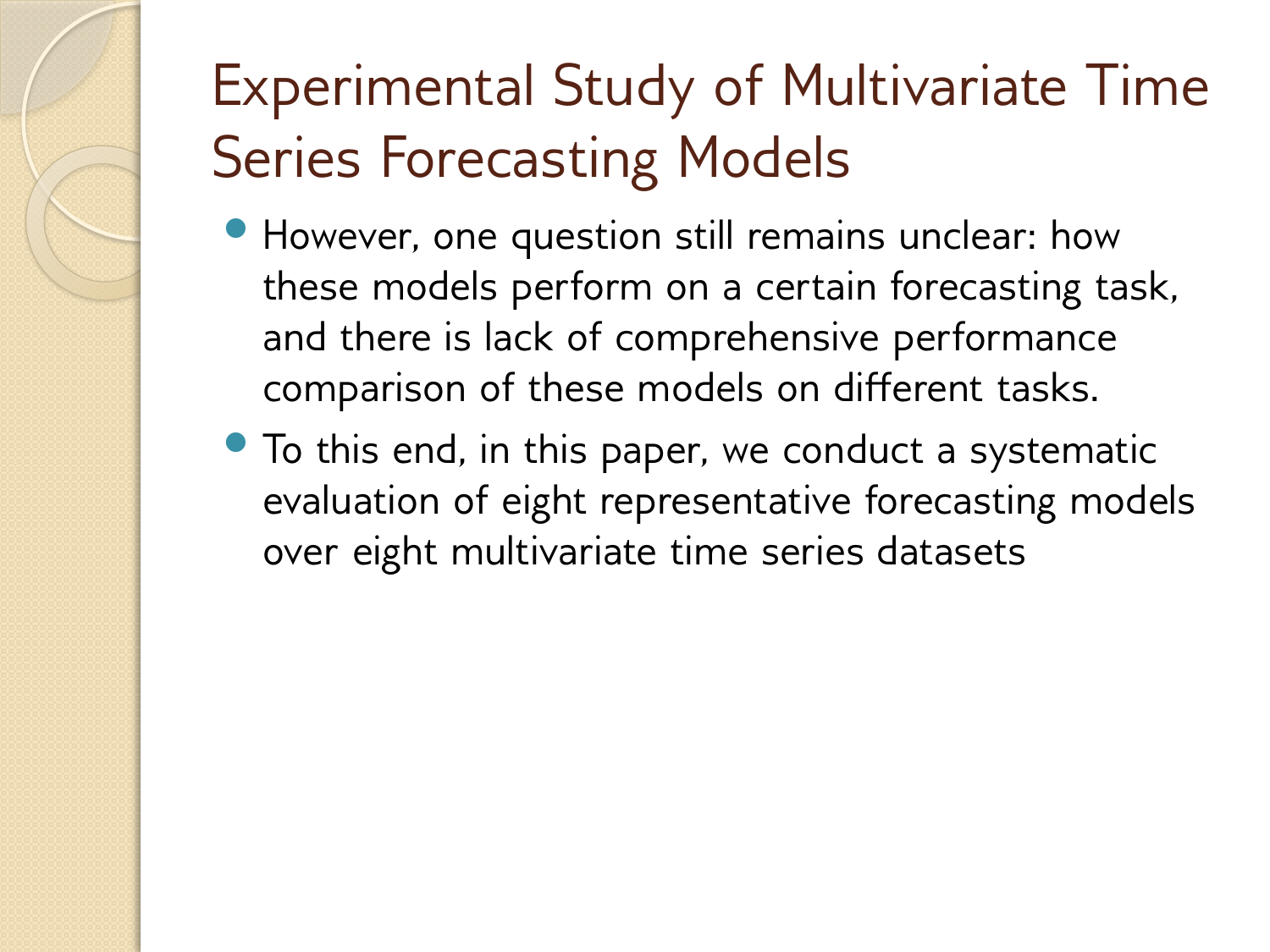

# Experimental Study of Multivariate Time Series Forecasting Models
However, one question still remains unclear: how these models perform on a certain forecasting task, and there is lack of comprehensive performance comparison of these models on different tasks.
To this end, in this paper, we conduct a systematic evaluation of eight representative forecasting models over eight multivariate time series datasets